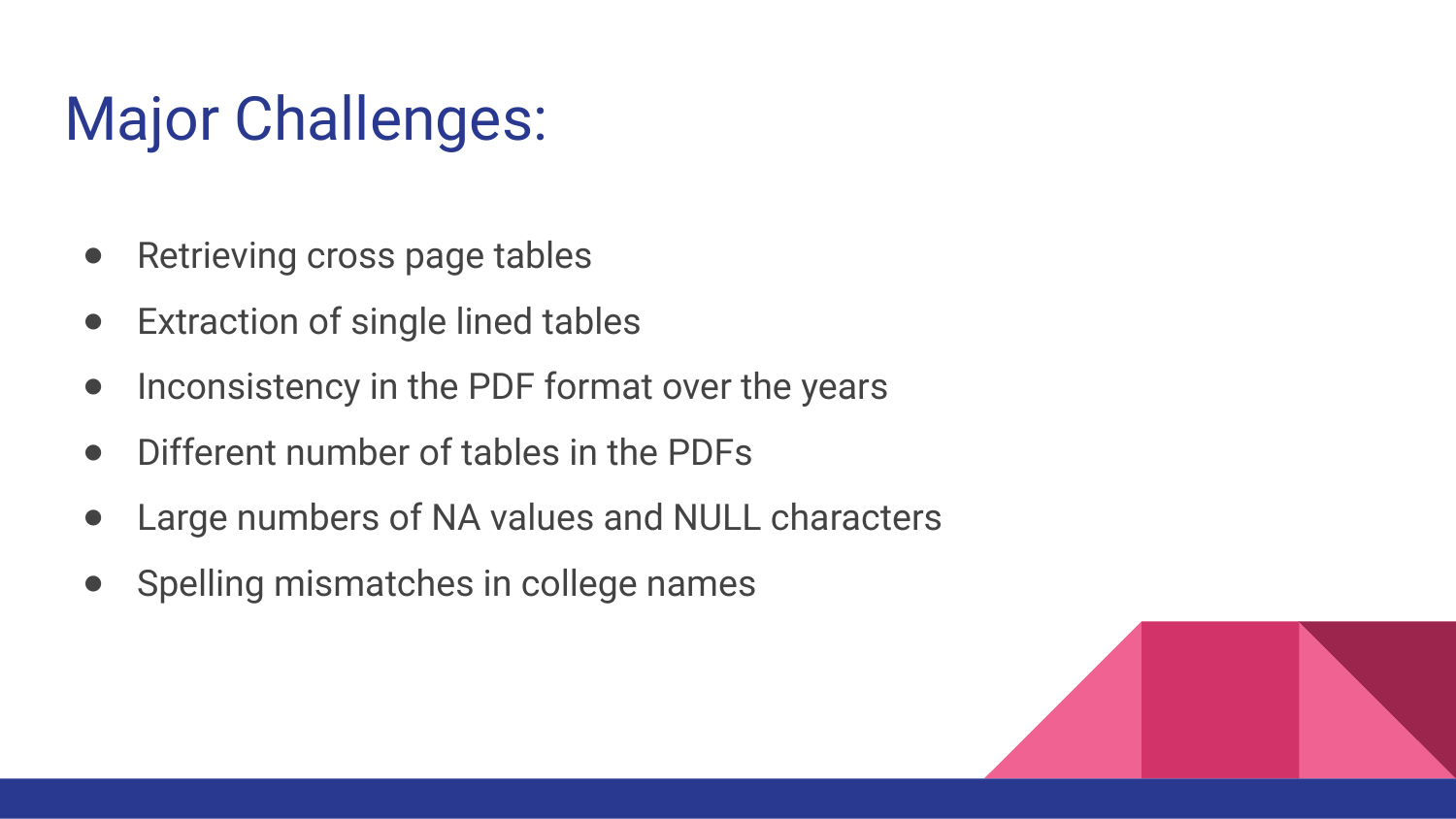

# Major Challenges:
Retrieving cross page tables
Extraction of single lined tables
Inconsistency in the PDF format over the years
Different number of tables in the PDFs
Large numbers of NA values and NULL characters
Spelling mismatches in college names